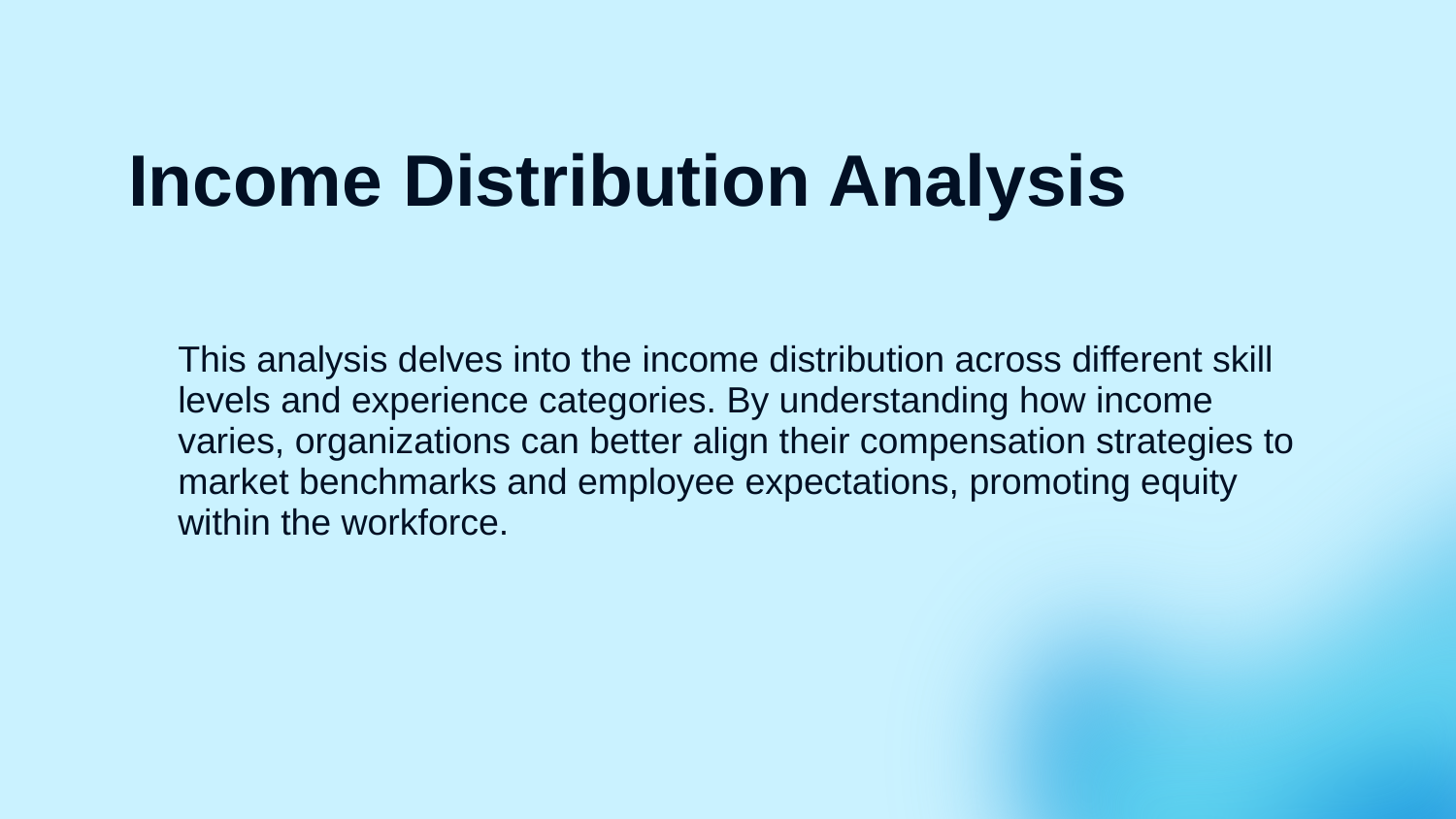

# Income Distribution Analysis
This analysis delves into the income distribution across different skill levels and experience categories. By understanding how income varies, organizations can better align their compensation strategies to market benchmarks and employee expectations, promoting equity within the workforce.